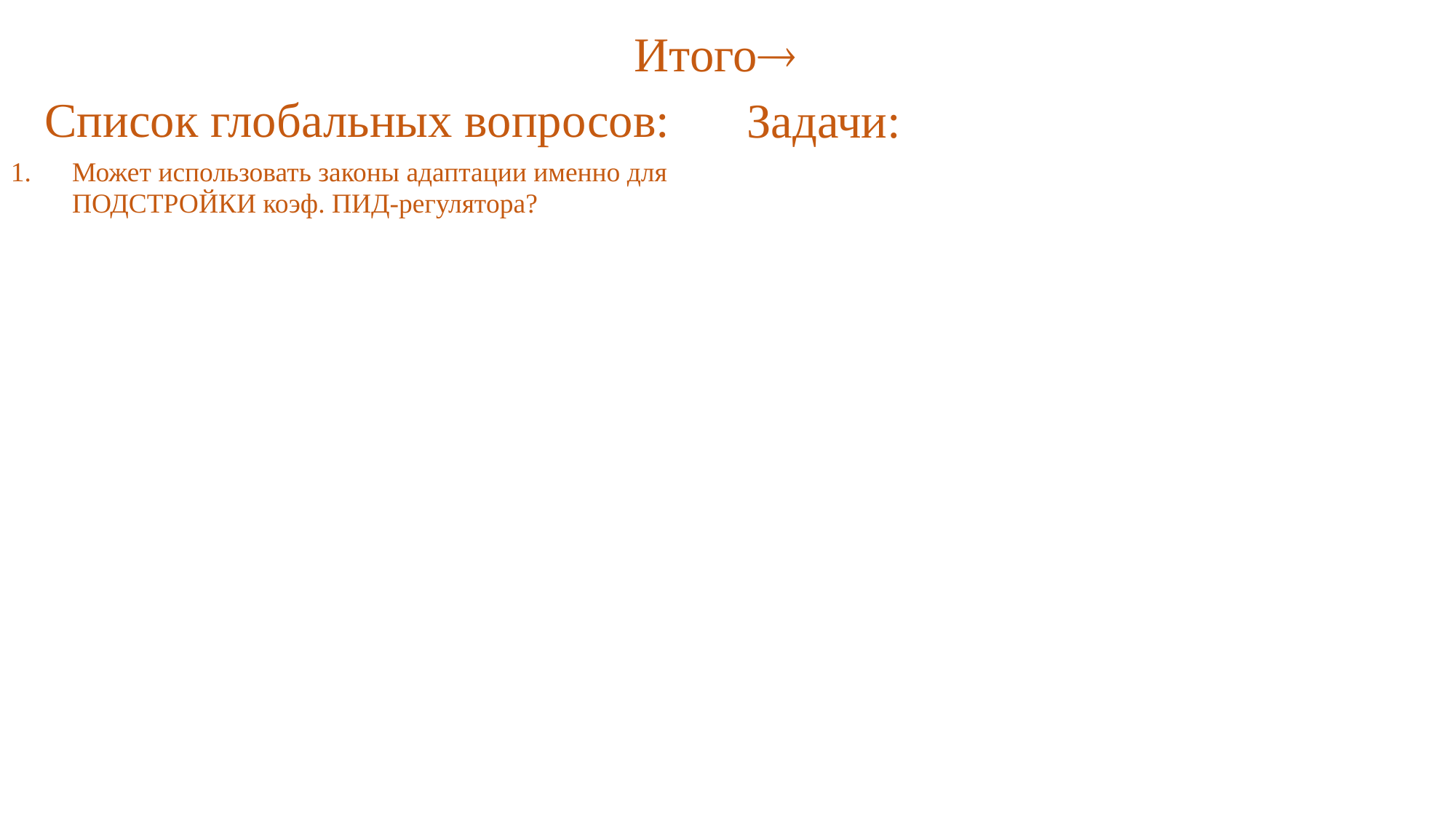

Итого→
Список глобальных вопросов:
Может использовать законы адаптации именно для ПОДСТРОЙКИ коэф. ПИД-регулятора?
Задачи: